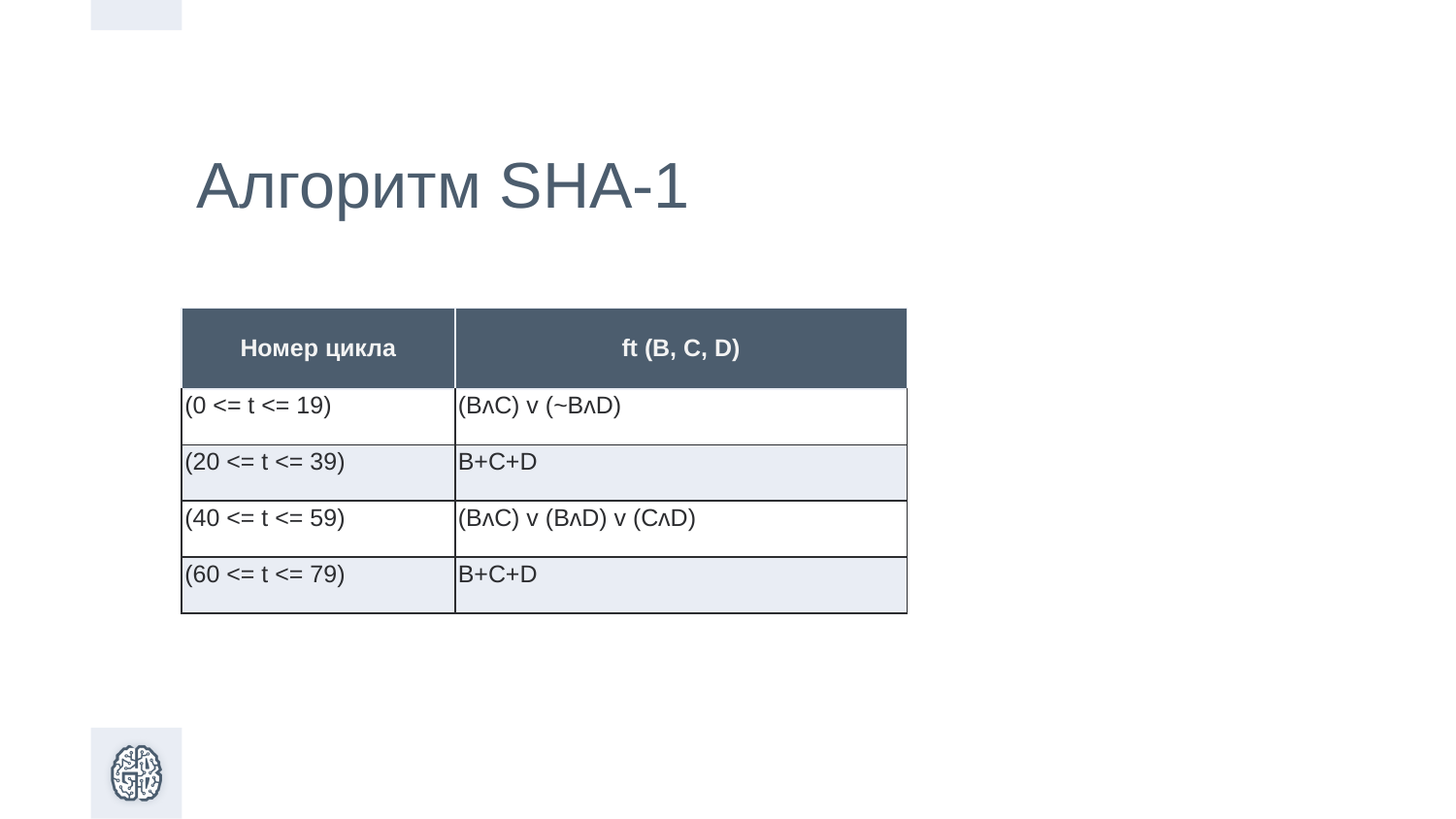

Алгоритм SHA-1
| Номер цикла | ft (B, C, D) |
| --- | --- |
| (0 <= t <= 19) | (BᴧC) v (~BᴧD) |
| (20 <= t <= 39) | B+C+D |
| (40 <= t <= 59) | (BᴧC) v (BᴧD) v (CᴧD) |
| (60 <= t <= 79) | B+C+D |